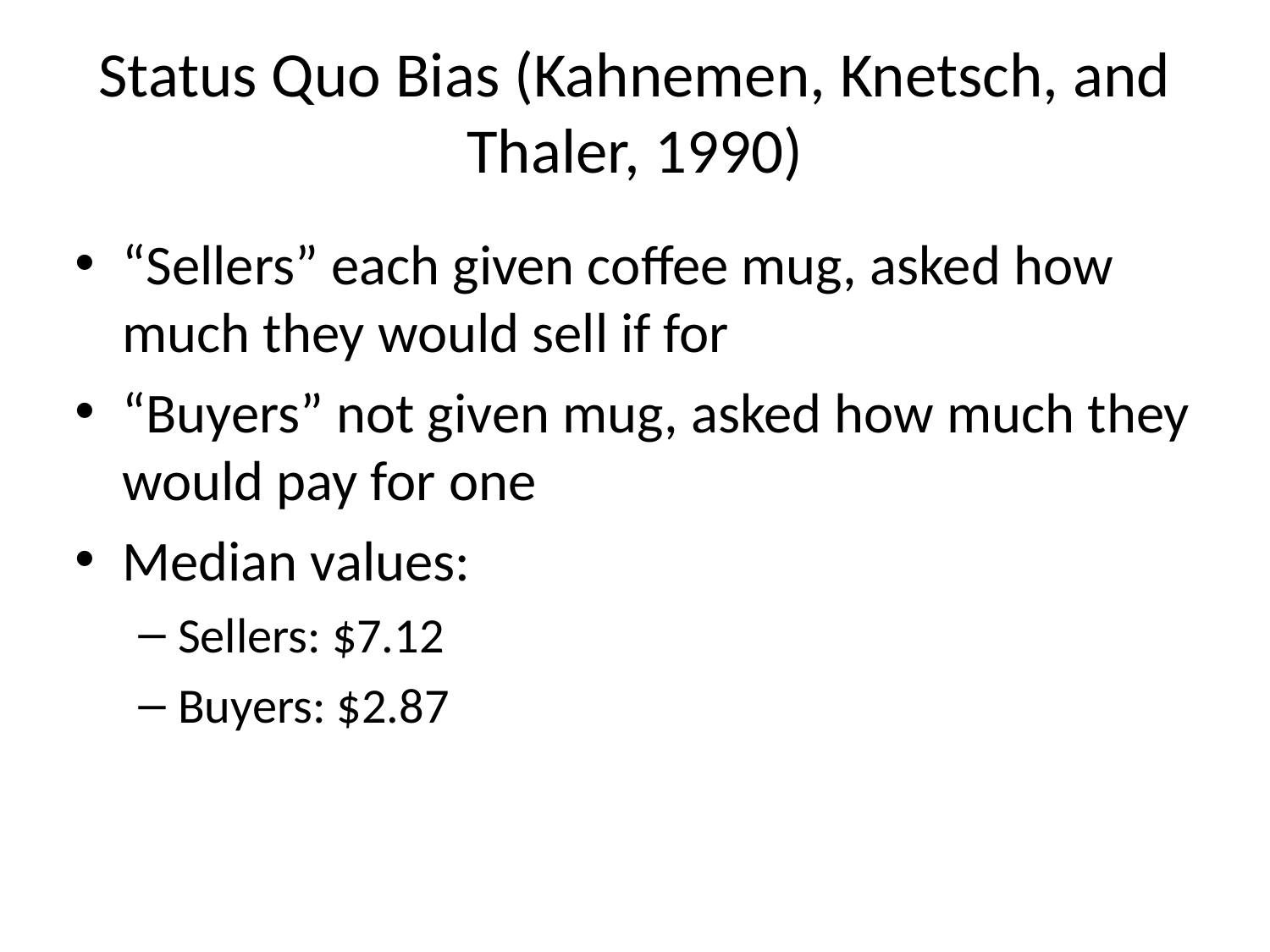

# Status Quo Bias (Kahnemen, Knetsch, and Thaler, 1990)
“Sellers” each given coffee mug, asked how much they would sell if for
“Buyers” not given mug, asked how much they would pay for one
Median values:
Sellers: $7.12
Buyers: $2.87